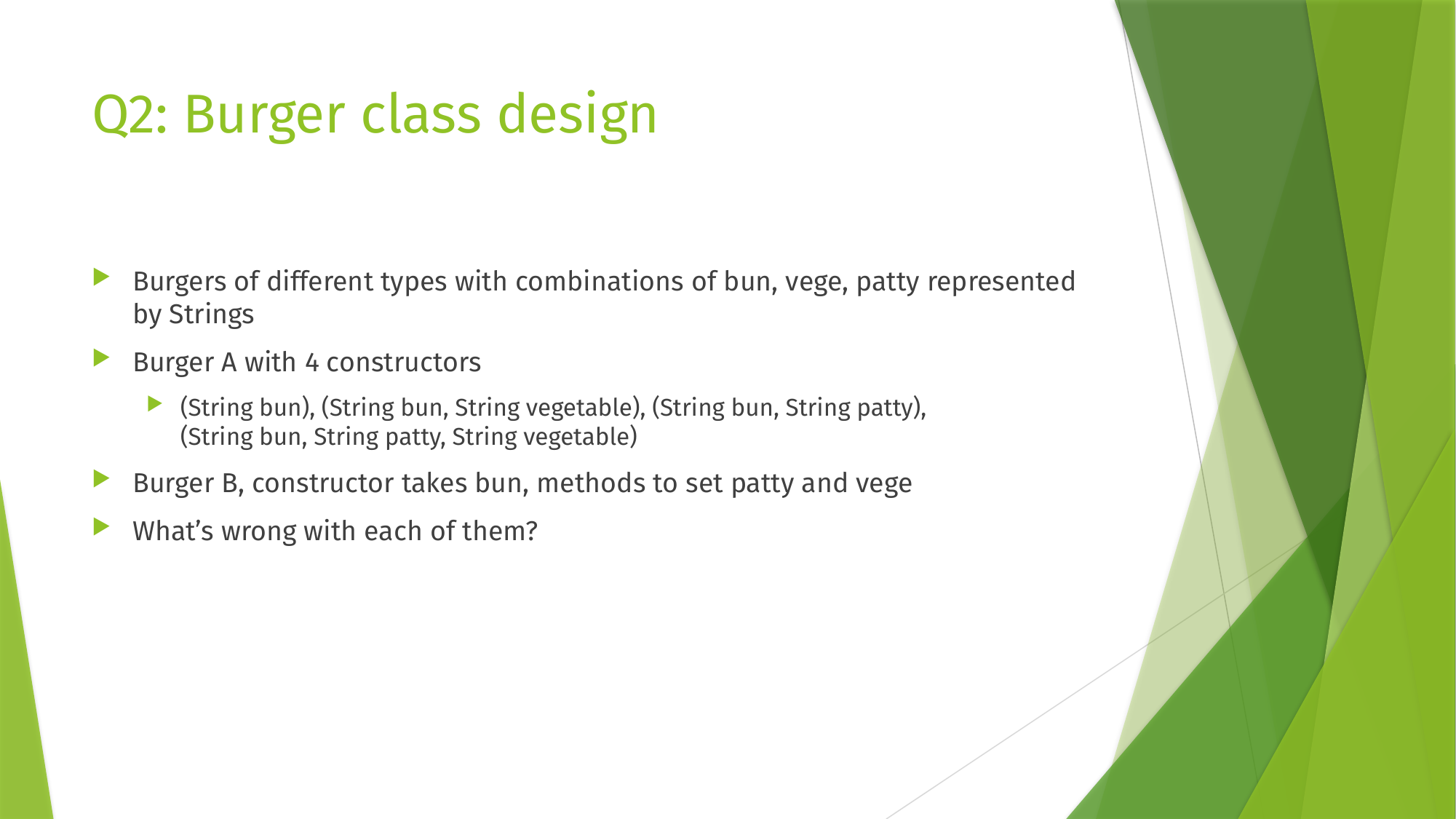

# Q2: Burger class design
Burgers of different types with combinations of bun, vege, patty represented by Strings
Burger A with 4 constructors
(String bun), (String bun, String vegetable), (String bun, String patty),
(String bun, String patty, String vegetable)
Burger B, constructor takes bun, methods to set patty and vege
What’s wrong with each of them?